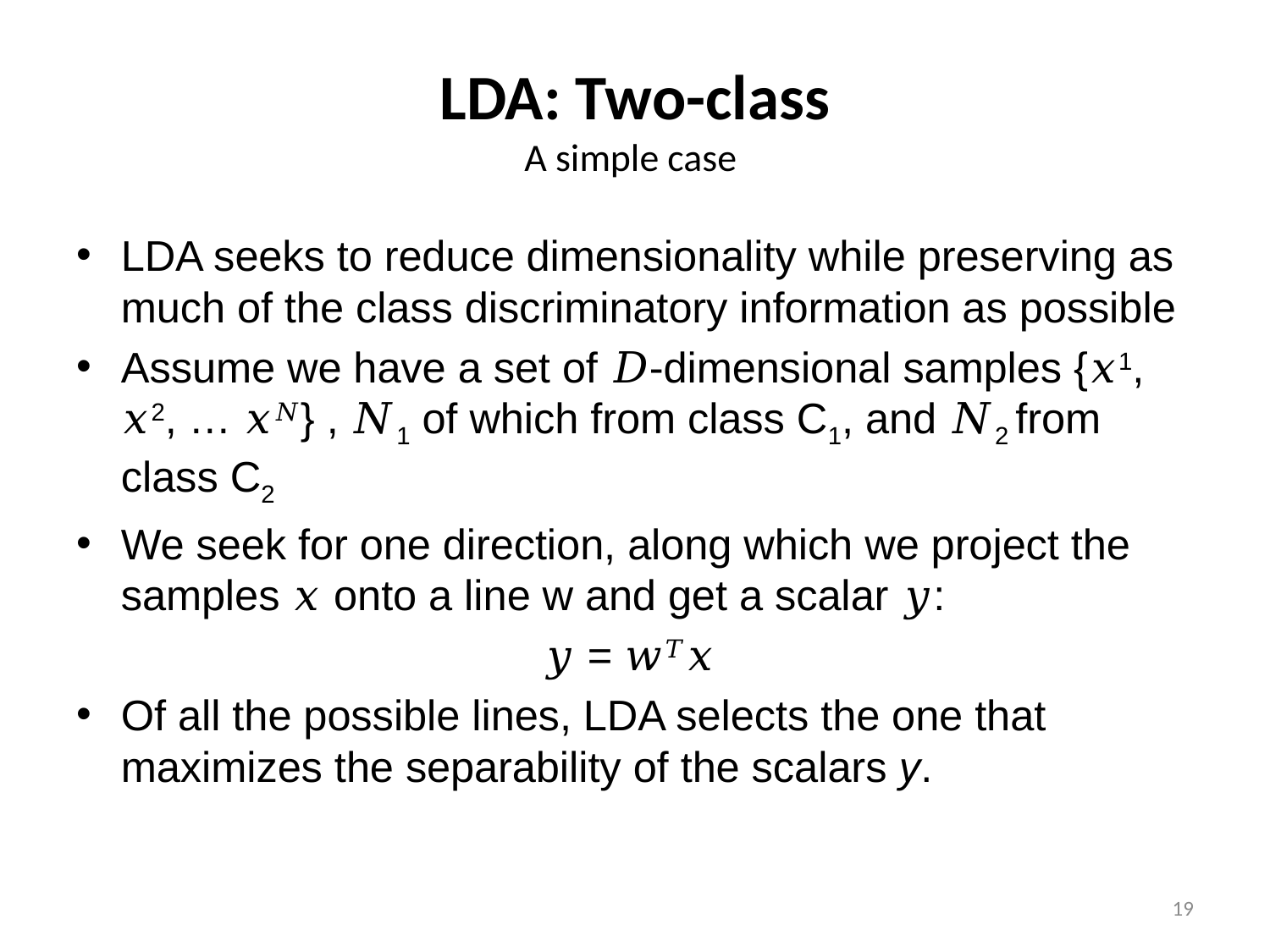

# LDA: Two-class A simple case
LDA seeks to reduce dimensionality while preserving as much of the class discriminatory information as possible
Assume we have a set of 𝐷-dimensional samples {𝑥1, 𝑥2, … 𝑥𝑁} , 𝑁1 of which from class C1, and 𝑁2 from class C2
We seek for one direction, along which we project the samples 𝑥 onto a line w and get a scalar 𝑦:
𝑦 = 𝑤𝑇𝑥
Of all the possible lines, LDA selects the one that maximizes the separability of the scalars y.

19